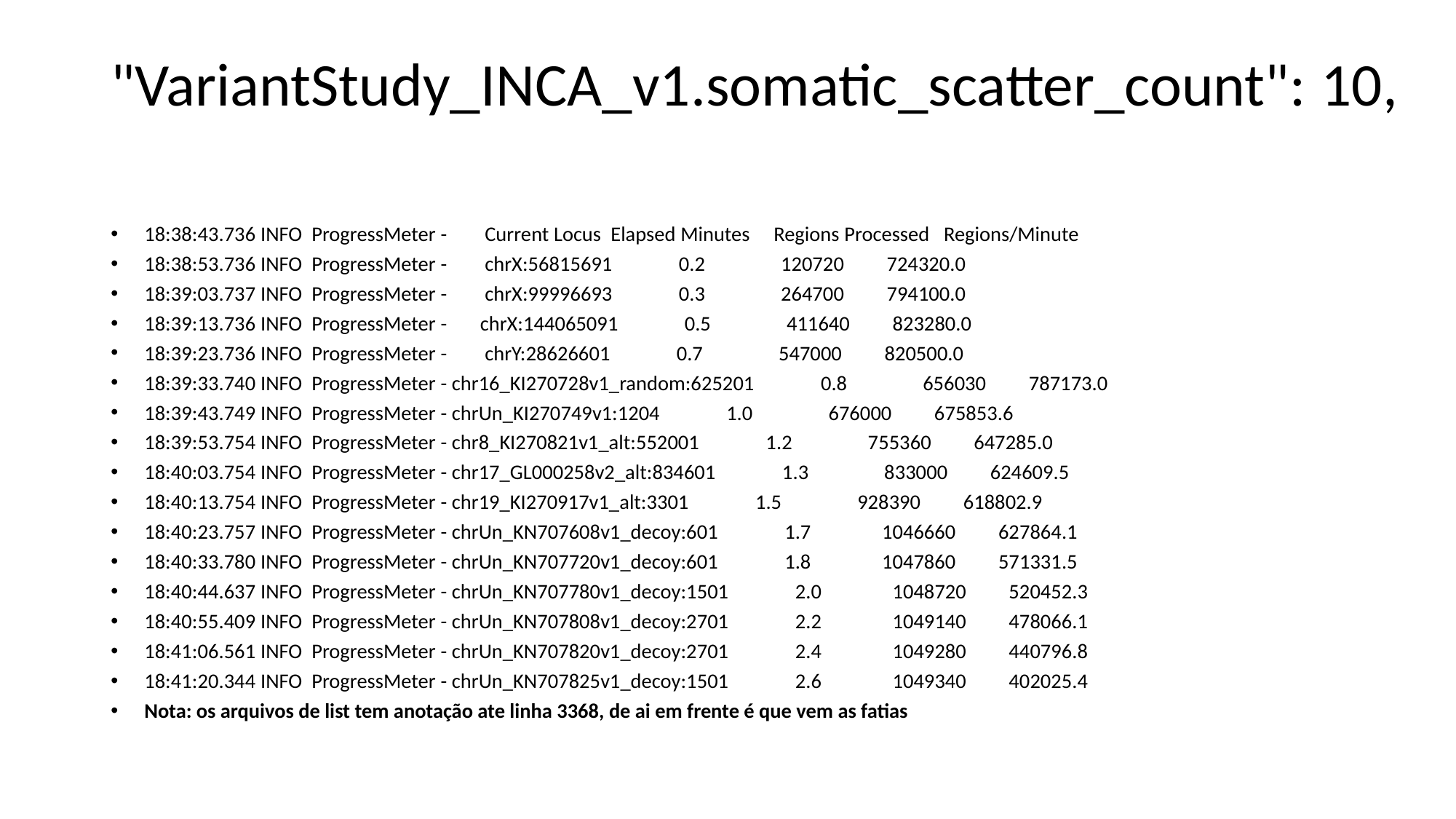

# "VariantStudy_INCA_v1.somatic_scatter_count": 10,
18:38:43.736 INFO  ProgressMeter -        Current Locus  Elapsed Minutes     Regions Processed   Regions/Minute
18:38:53.736 INFO  ProgressMeter -        chrX:56815691              0.2                120720         724320.0
18:39:03.737 INFO  ProgressMeter -        chrX:99996693              0.3                264700         794100.0
18:39:13.736 INFO  ProgressMeter -       chrX:144065091              0.5                411640         823280.0
18:39:23.736 INFO  ProgressMeter -        chrY:28626601              0.7                547000         820500.0
18:39:33.740 INFO  ProgressMeter - chr16_KI270728v1_random:625201              0.8                656030         787173.0
18:39:43.749 INFO  ProgressMeter - chrUn_KI270749v1:1204              1.0                676000         675853.6
18:39:53.754 INFO  ProgressMeter - chr8_KI270821v1_alt:552001              1.2                755360         647285.0
18:40:03.754 INFO  ProgressMeter - chr17_GL000258v2_alt:834601              1.3                833000         624609.5
18:40:13.754 INFO  ProgressMeter - chr19_KI270917v1_alt:3301              1.5                928390         618802.9
18:40:23.757 INFO  ProgressMeter - chrUn_KN707608v1_decoy:601              1.7               1046660         627864.1
18:40:33.780 INFO  ProgressMeter - chrUn_KN707720v1_decoy:601              1.8               1047860         571331.5
18:40:44.637 INFO  ProgressMeter - chrUn_KN707780v1_decoy:1501              2.0               1048720         520452.3
18:40:55.409 INFO  ProgressMeter - chrUn_KN707808v1_decoy:2701              2.2               1049140         478066.1
18:41:06.561 INFO  ProgressMeter - chrUn_KN707820v1_decoy:2701              2.4               1049280         440796.8
18:41:20.344 INFO  ProgressMeter - chrUn_KN707825v1_decoy:1501              2.6               1049340         402025.4
Nota: os arquivos de list tem anotação ate linha 3368, de ai em frente é que vem as fatias